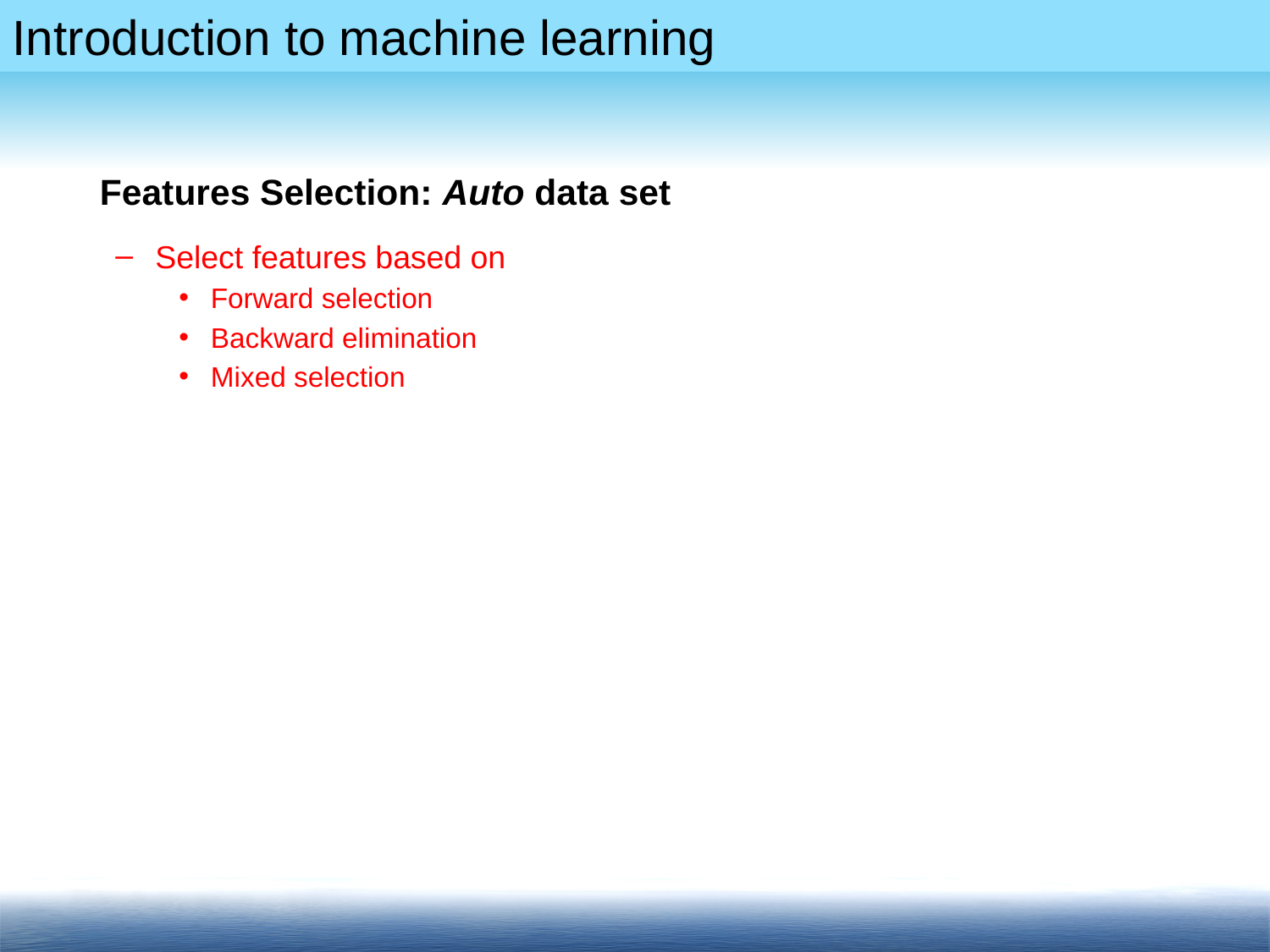

# Features Selection: Auto data set
Select features based on
Forward selection
Backward elimination
Mixed selection